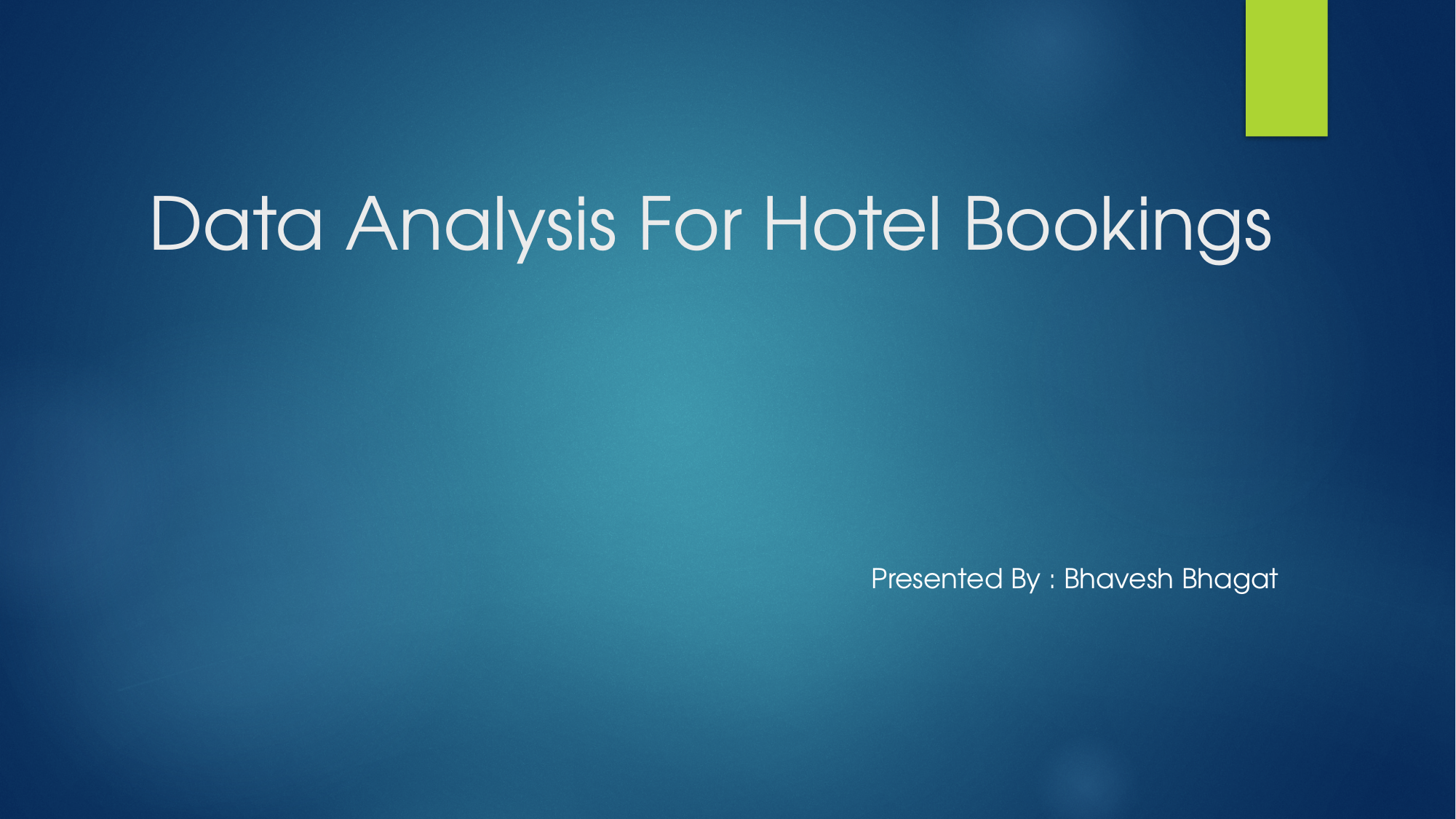

# Data Analysis For Hotel Bookings
Presented By : Bhavesh Bhagat